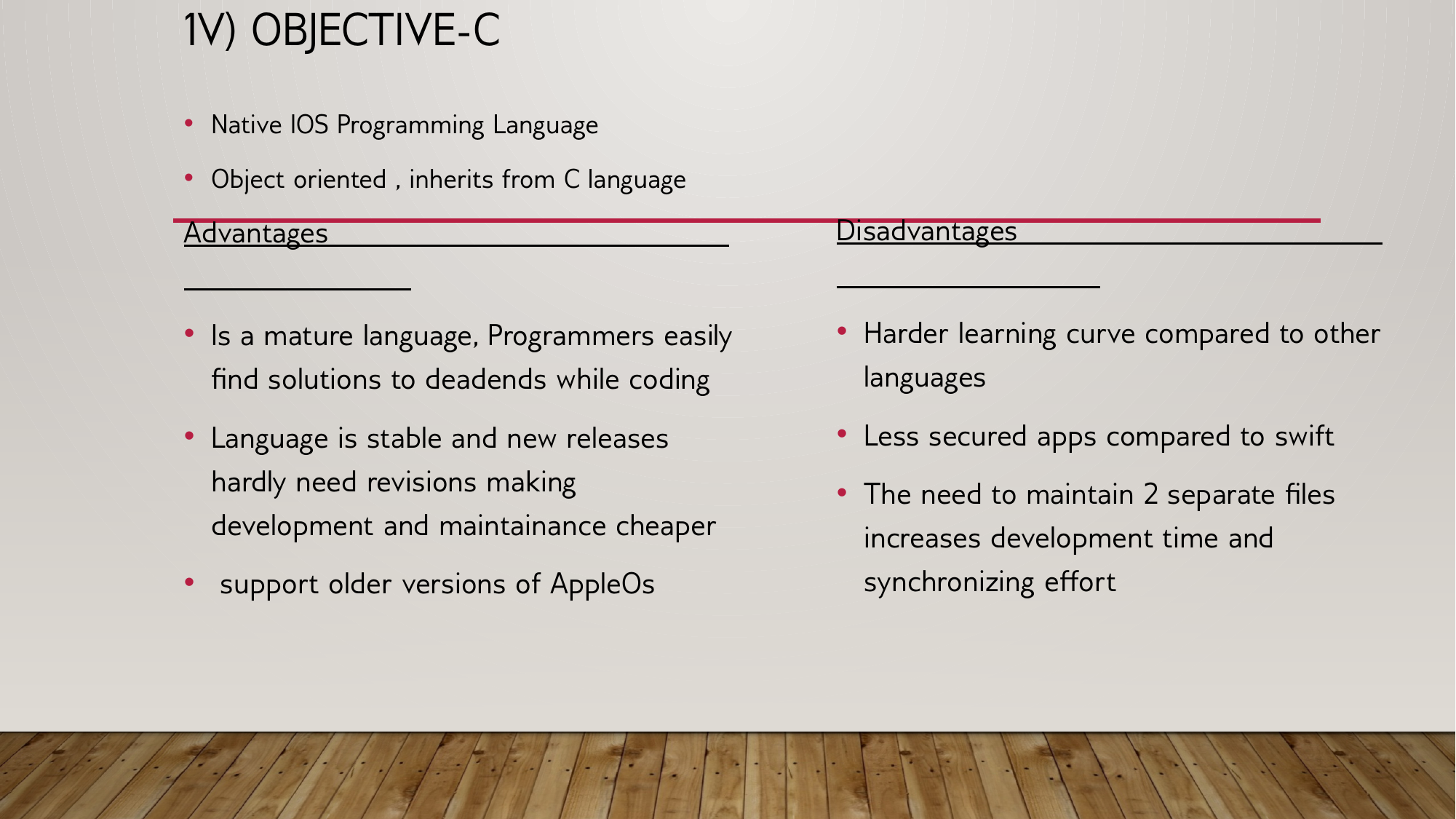

# 1V) OBJECTIVE-C
Native IOS Programming Language
Object oriented , inherits from C language

Advantages
Is a mature language, Programmers easily find solutions to deadends while coding
Language is stable and new releases hardly need revisions making development and maintainance cheaper
 support older versions of AppleOs

Disadvantages
Harder learning curve compared to other languages
Less secured apps compared to swift
The need to maintain 2 separate files increases development time and synchronizing effort